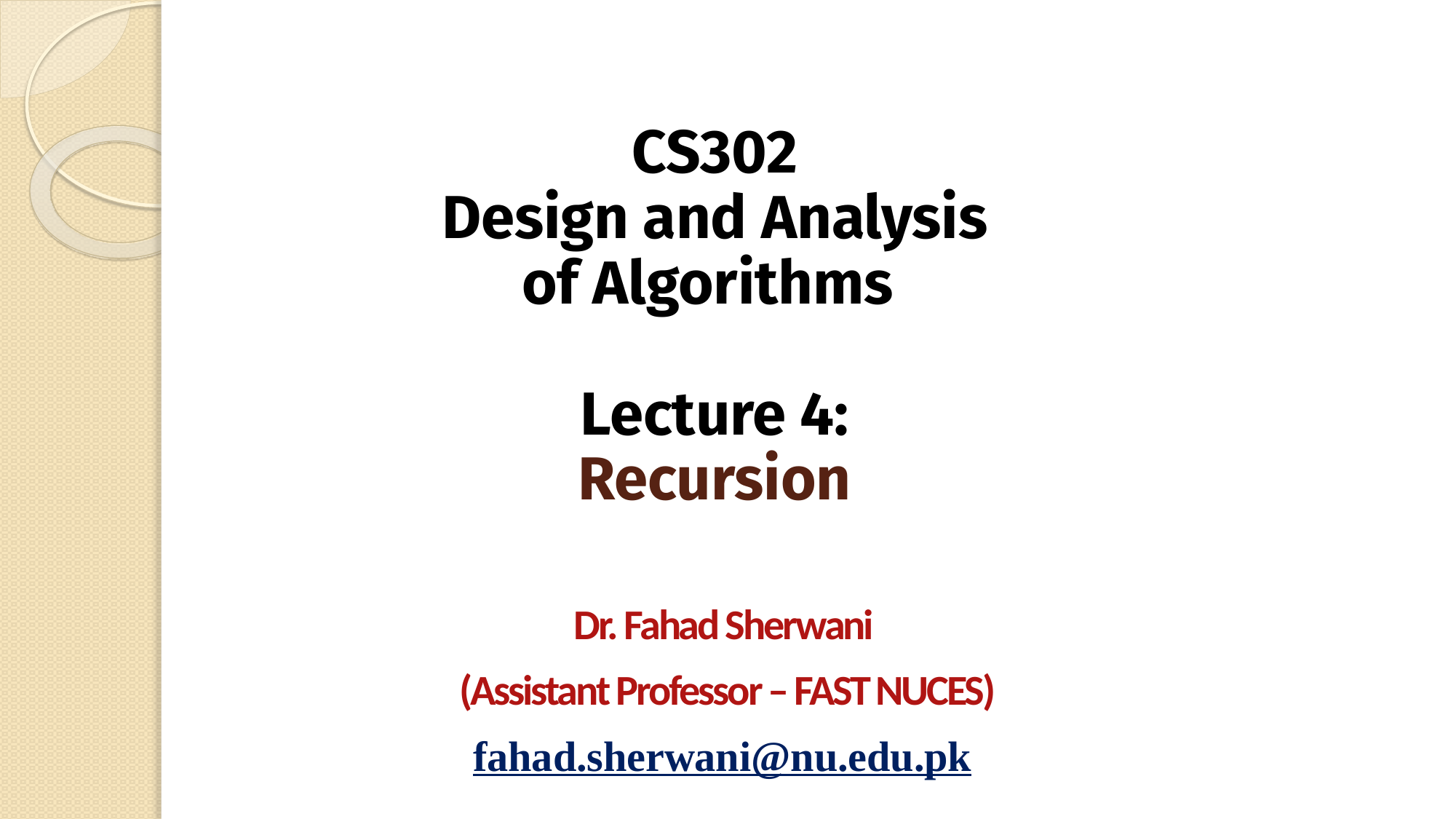

# CS302 Design and Analysis of Algorithms Lecture 4: Recursion
Dr. Fahad Sherwani
(Assistant Professor – FAST NUCES)
fahad.sherwani@nu.edu.pk